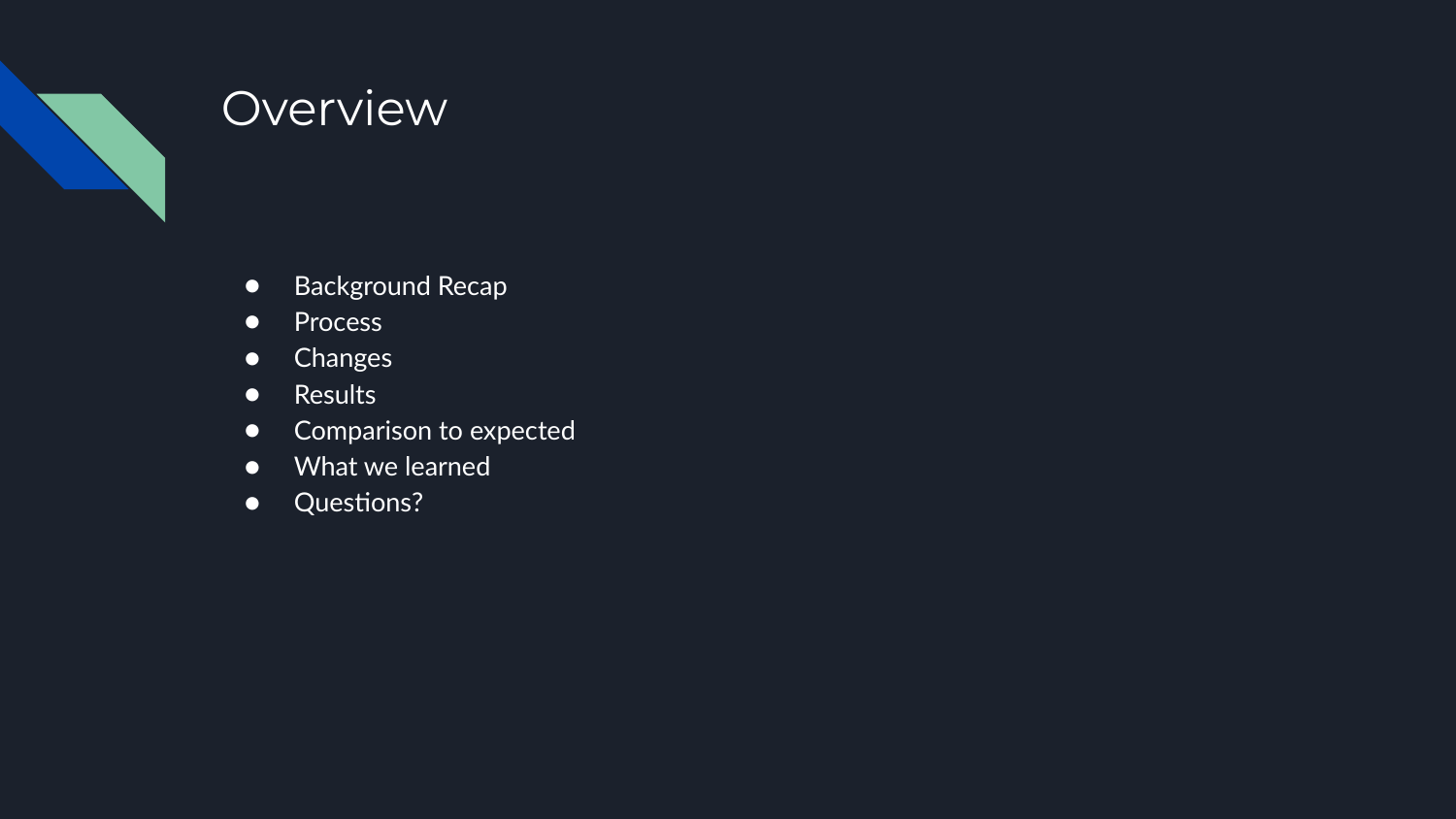

# Overview
Background Recap
Process
Changes
Results
Comparison to expected
What we learned
Questions?